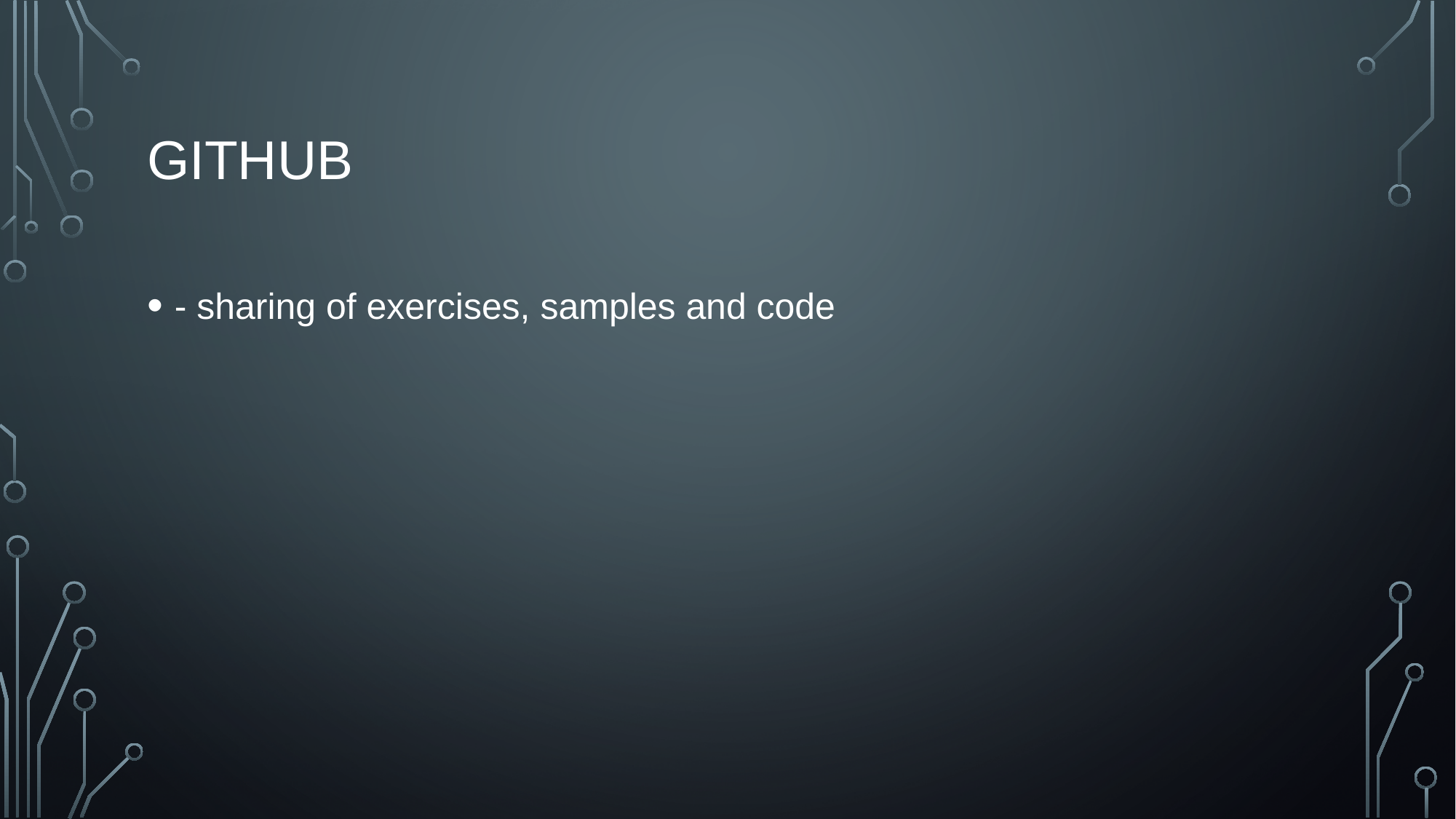

# GitHub
- sharing of exercises, samples and code